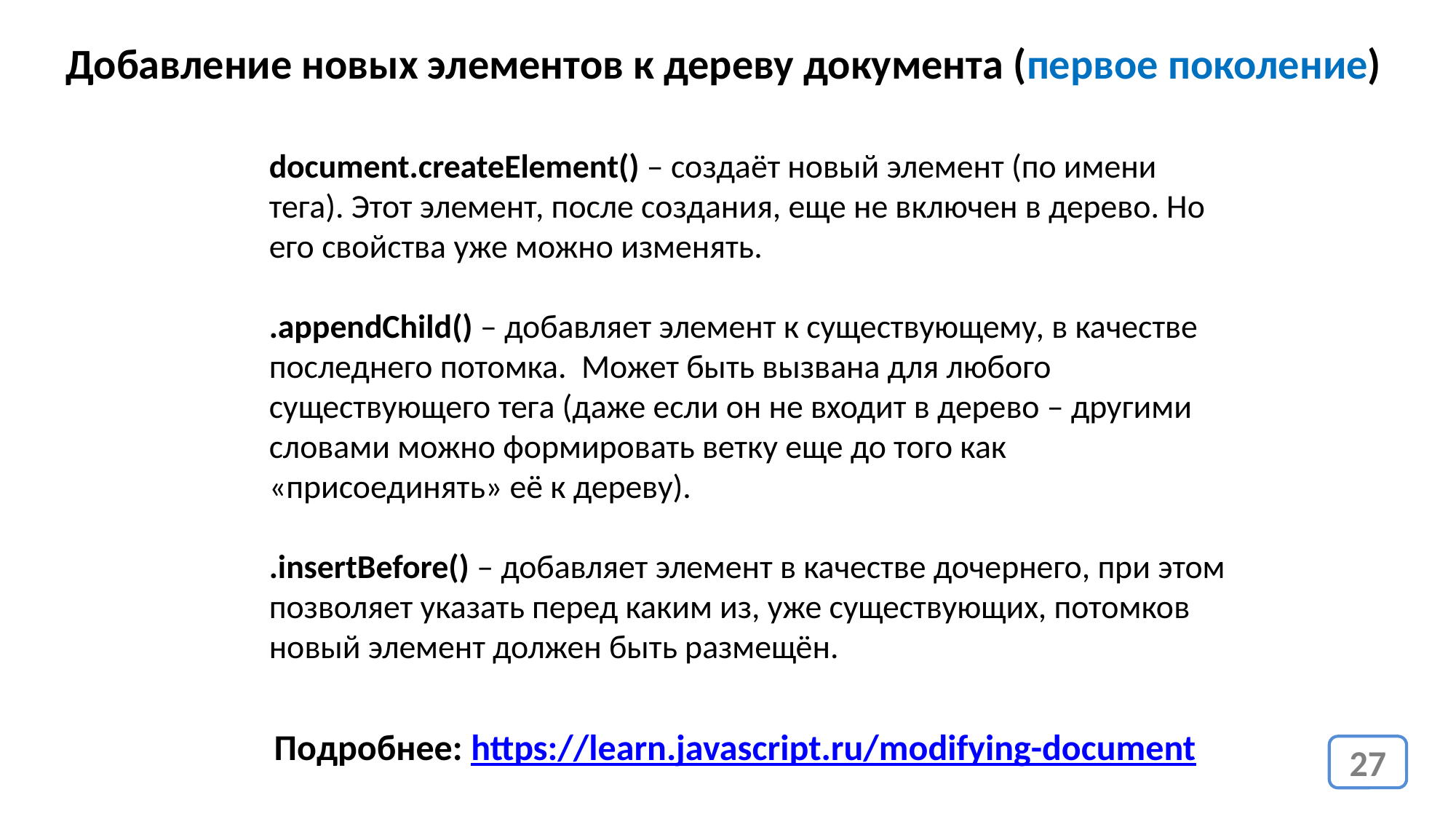

Добавление новых элементов к дереву документа (первое поколение)
document.createElement() – создаёт новый элемент (по имени тега). Этот элемент, после создания, еще не включен в дерево. Но его свойства уже можно изменять.

.appendChild() – добавляет элемент к существующему, в качестве последнего потомка.  Может быть вызвана для любого существующего тега (даже если он не входит в дерево – другими словами можно формировать ветку еще до того как «присоединять» её к дереву).

.insertBefore() – добавляет элемент в качестве дочернего, при этом позволяет указать перед каким из, уже существующих, потомков новый элемент должен быть размещён.
Подробнее: https://learn.javascript.ru/modifying-document
27